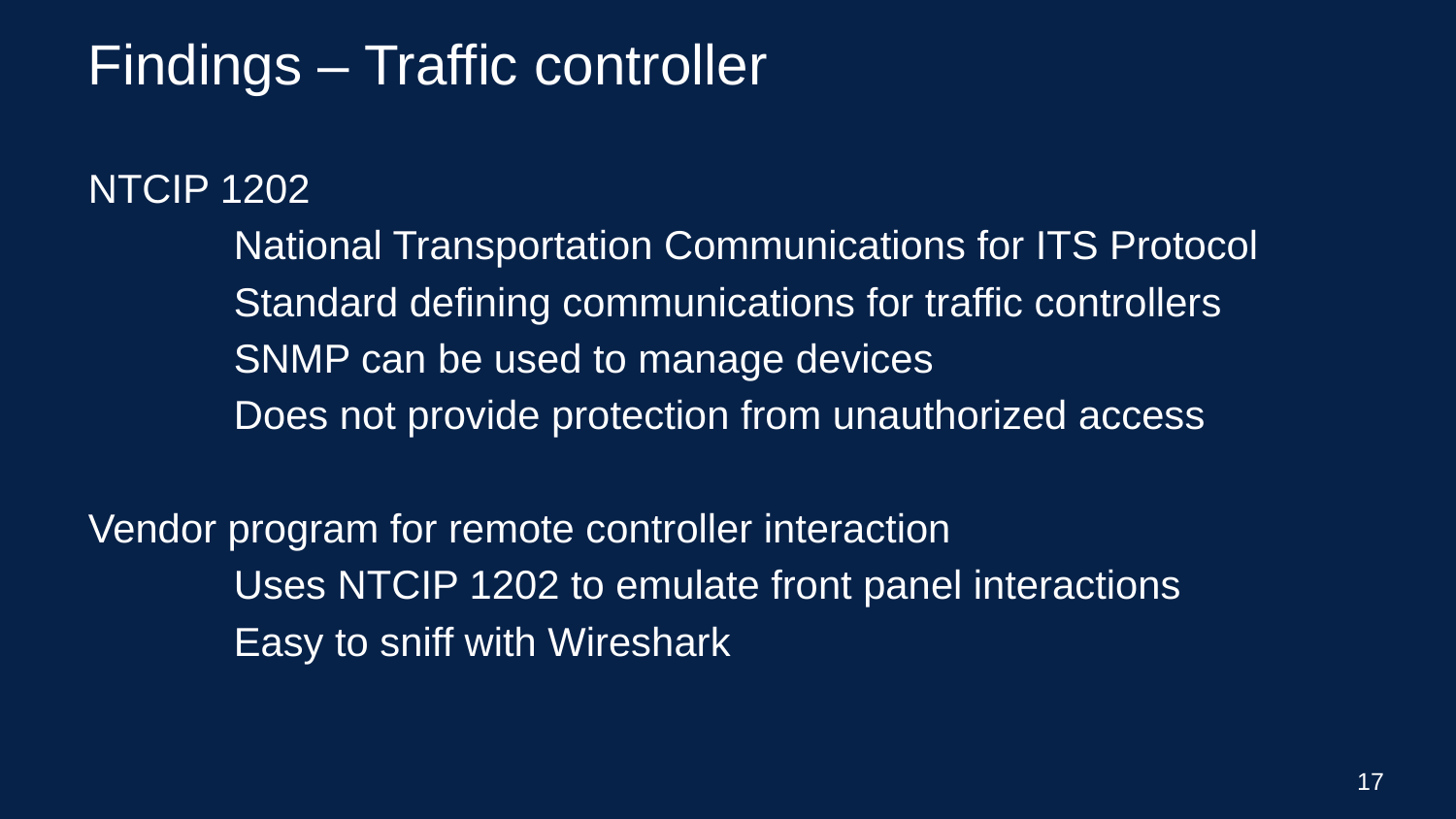

# Findings – Traffic controller
NTCIP 1202
	National Transportation Communications for ITS Protocol
	Standard defining communications for traffic controllers
	SNMP can be used to manage devices
	Does not provide protection from unauthorized access

Vendor program for remote controller interaction
	Uses NTCIP 1202 to emulate front panel interactions
	Easy to sniff with Wireshark

17